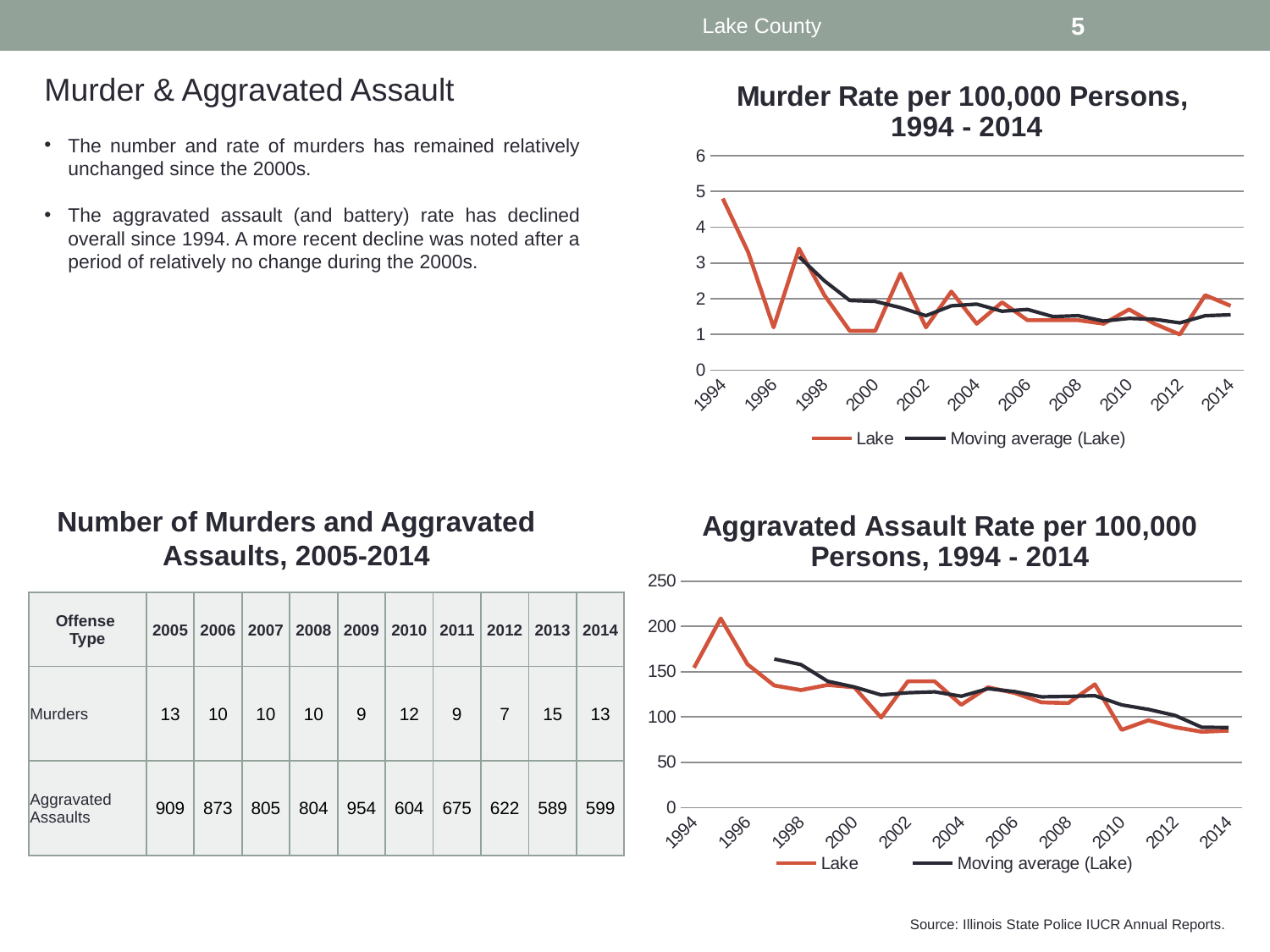

Lake County
5
Murder & Aggravated Assault

[unsupported chart]

The number and rate of murders has remained relatively unchanged since the 2000s.

The aggravated assault (and battery) rate has declined overall since 1994. A more recent decline was noted after a period of relatively no change during the 2000s.

Number of Murders and Aggravated Assaults, 2005-2014

[unsupported chart]

| Offense Type | 2005 | 2006 | 2007 | 2008 | 2009 | 2010 | 2011 | 2012 | 2013 | 2014 |
| --- | --- | --- | --- | --- | --- | --- | --- | --- | --- | --- |
| Murders | 13 | 10 | 10 | 10 | 9 | 12 | 9 | 7 | 15 | 13 |
| Aggravated Assaults | 909 | 873 | 805 | 804 | 954 | 604 | 675 | 622 | 589 | 599 |
Source: Illinois State Police IUCR Annual Reports.